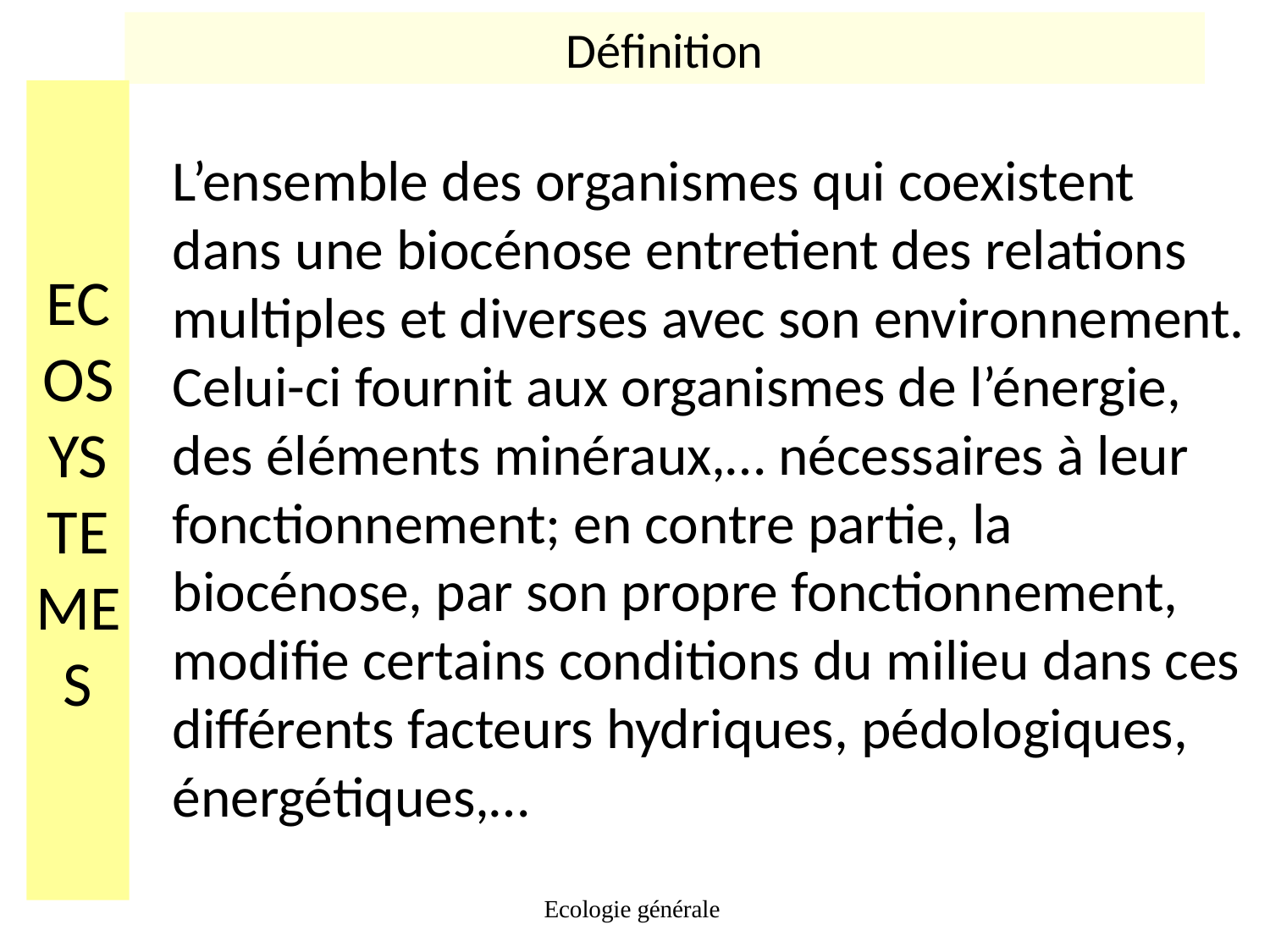

Définition
# ECOSYSTEMES
L’ensemble des organismes qui coexistent dans une biocénose entretient des relations multiples et diverses avec son environnement. Celui-ci fournit aux organismes de l’énergie, des éléments minéraux,… nécessaires à leur fonctionnement; en contre partie, la biocénose, par son propre fonctionnement, modifie certains conditions du milieu dans ces différents facteurs hydriques, pédologiques, énergétiques,…

Ecologie générale